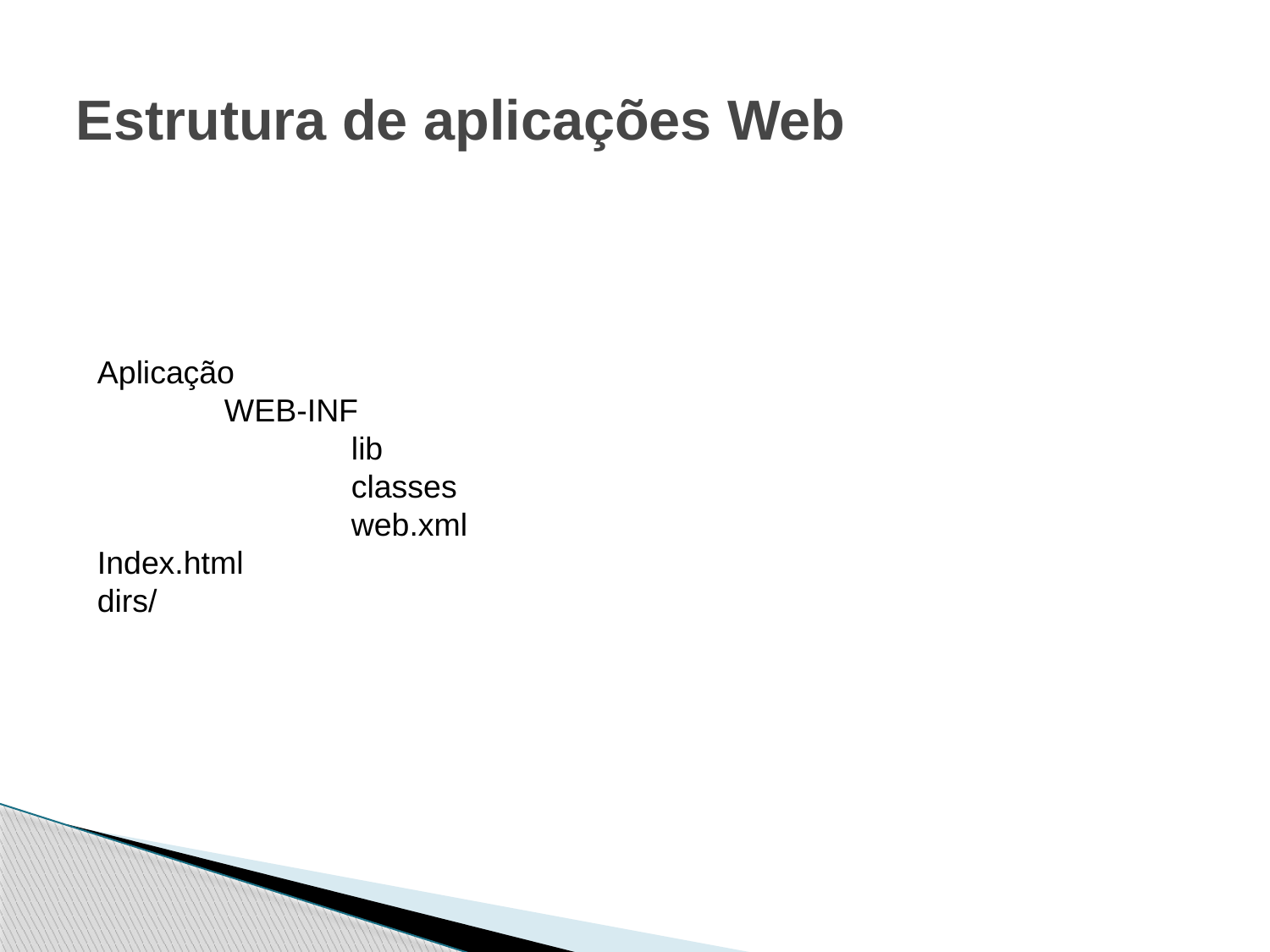

# Estrutura de aplicações Web
Aplicação
	WEB-INF
		lib
		classes
		web.xml
Index.html
dirs/